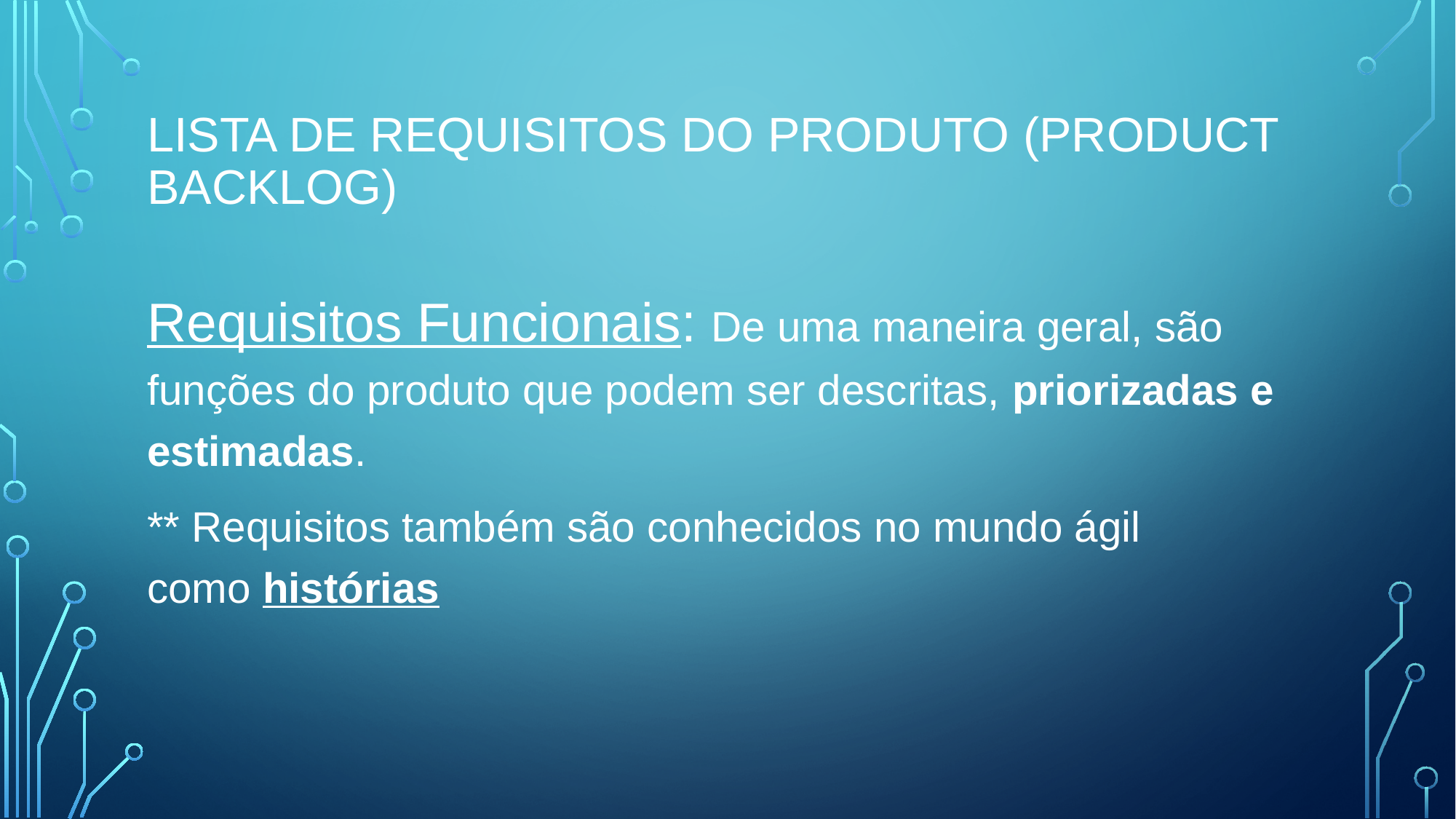

# Lista de Requisitos do Produto (Product backlog)
Requisitos Funcionais: De uma maneira geral, são funções do produto que podem ser descritas, priorizadas e estimadas.
** Requisitos também são conhecidos no mundo ágil como histórias